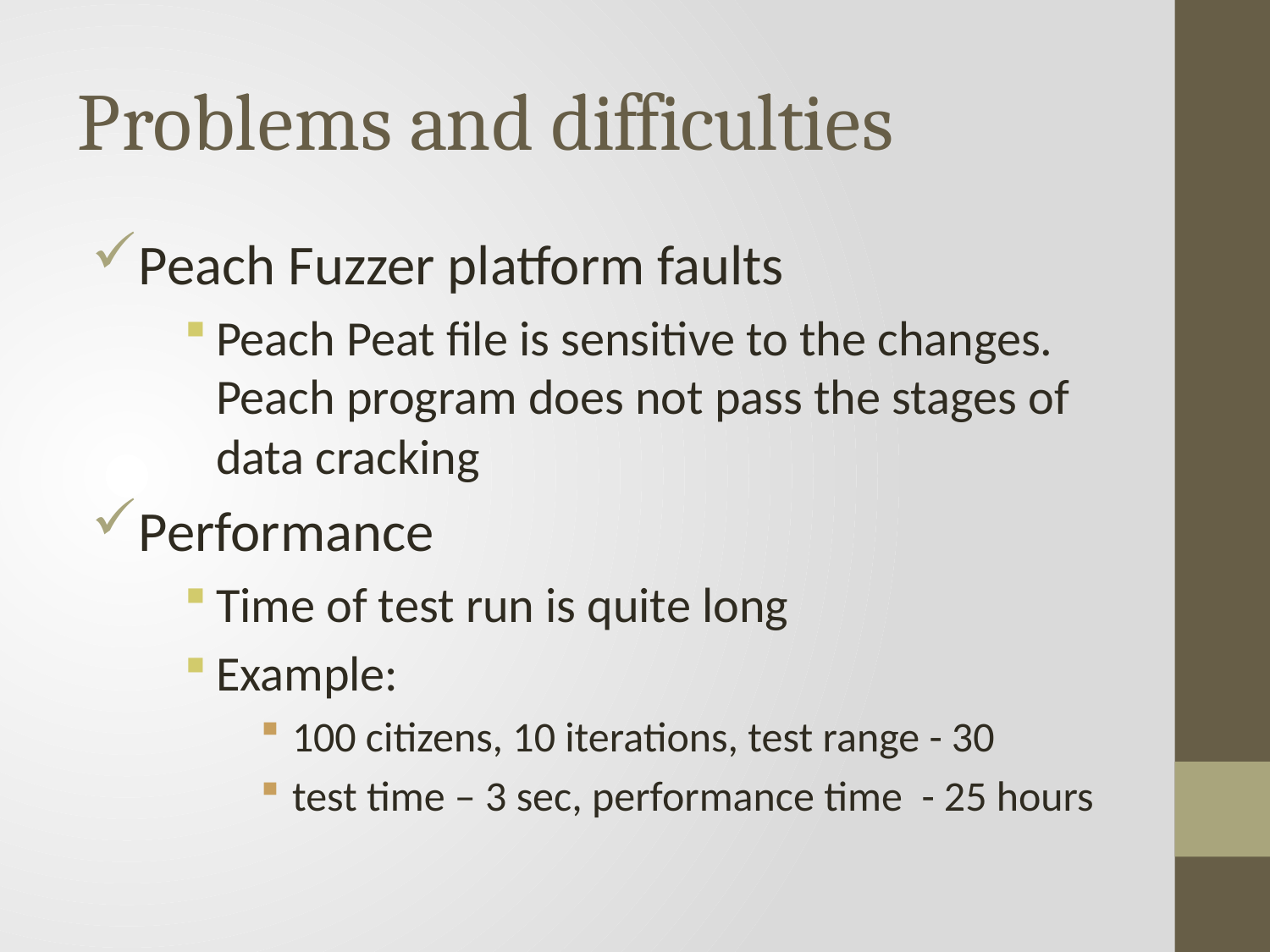

# Problems and difficulties
Peach Fuzzer platform faults
Peach Peat file is sensitive to the changes. Peach program does not pass the stages of data cracking
Performance
Time of test run is quite long
Example:
100 citizens, 10 iterations, test range - 30
test time – 3 sec, performance time  - 25 hours